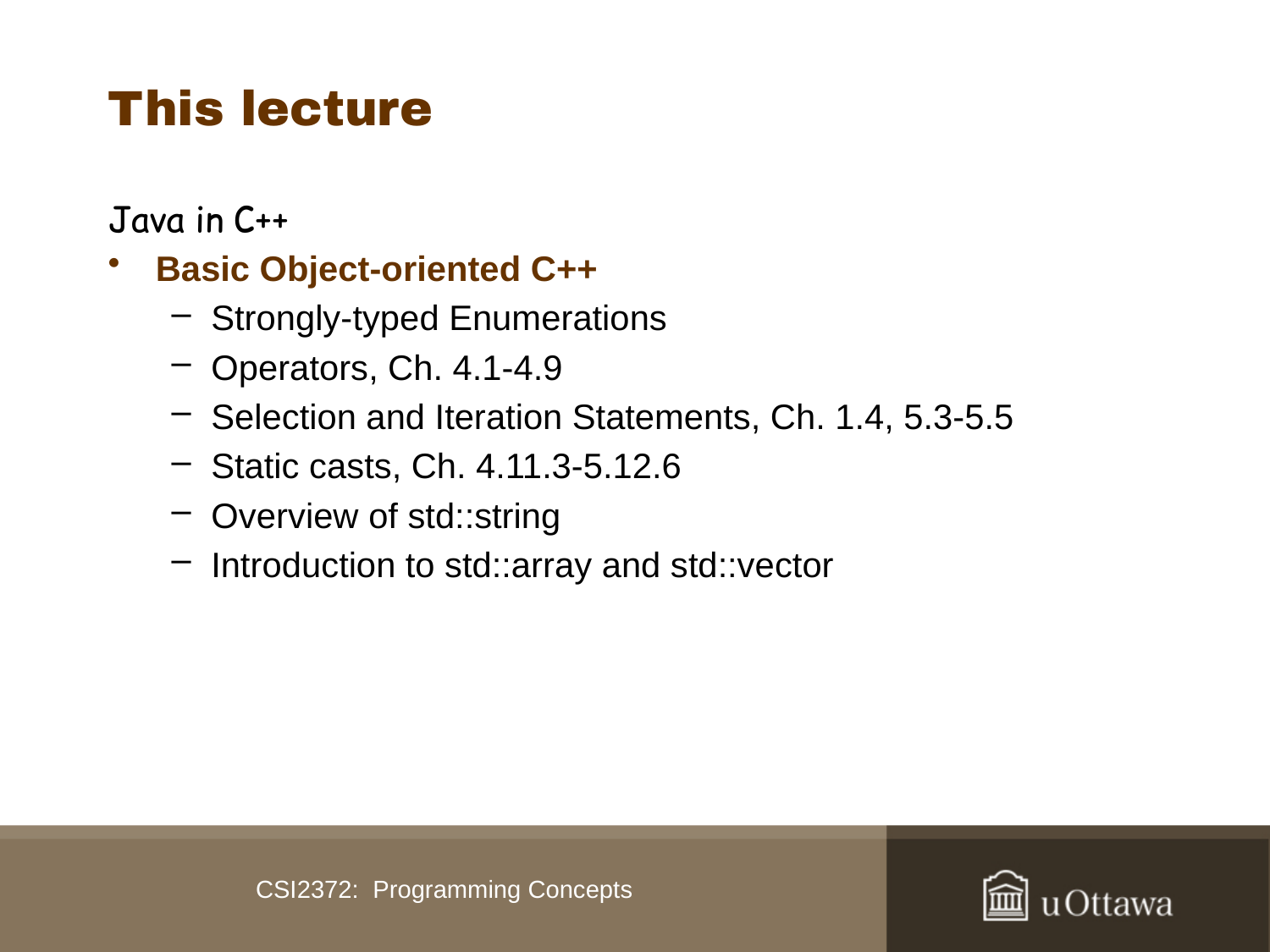

# This lecture
Java in C++
Basic Object-oriented C++
Strongly-typed Enumerations
Operators, Ch. 4.1-4.9
Selection and Iteration Statements, Ch. 1.4, 5.3-5.5
Static casts, Ch. 4.11.3-5.12.6
Overview of std::string
Introduction to std::array and std::vector
CSI2372:  Programming Concepts